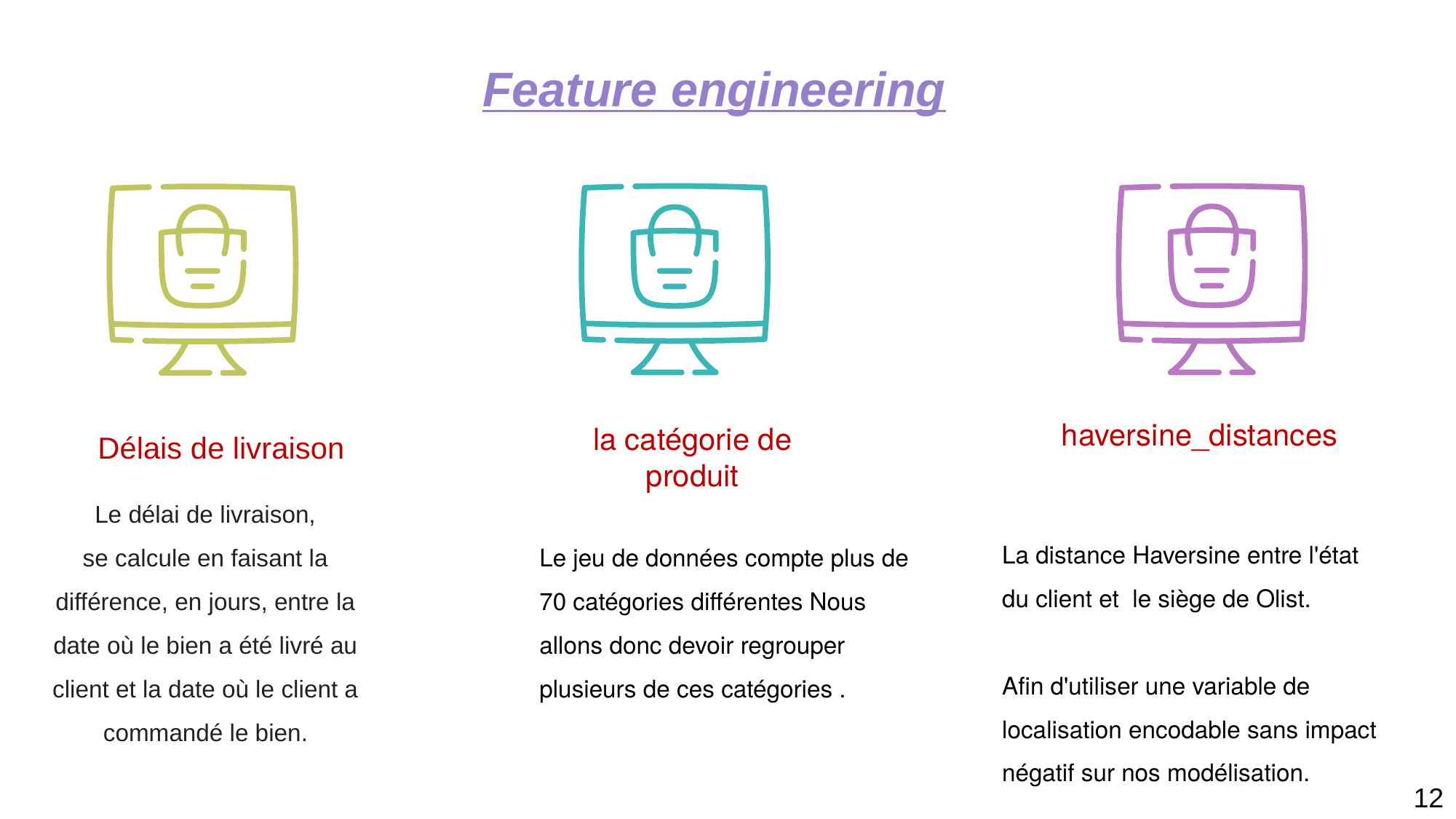

Feature engineering

la catégorie de produit
Le jeu de données compte plus de 70 catégories différentes Nous allons donc devoir regrouper plusieurs de ces catégories .

Délais de livraison
Le délai de livraison, se calcule en faisant la différence, en jours, entre la date où le bien a été livré au client et la date où le client a commandé le bien.
haversine_distances
La distance Haversine entre l'état du client et  le siège de Olist.

Afin d'utiliser une variable de localisation encodable sans impact négatif sur nos modélisation.
12